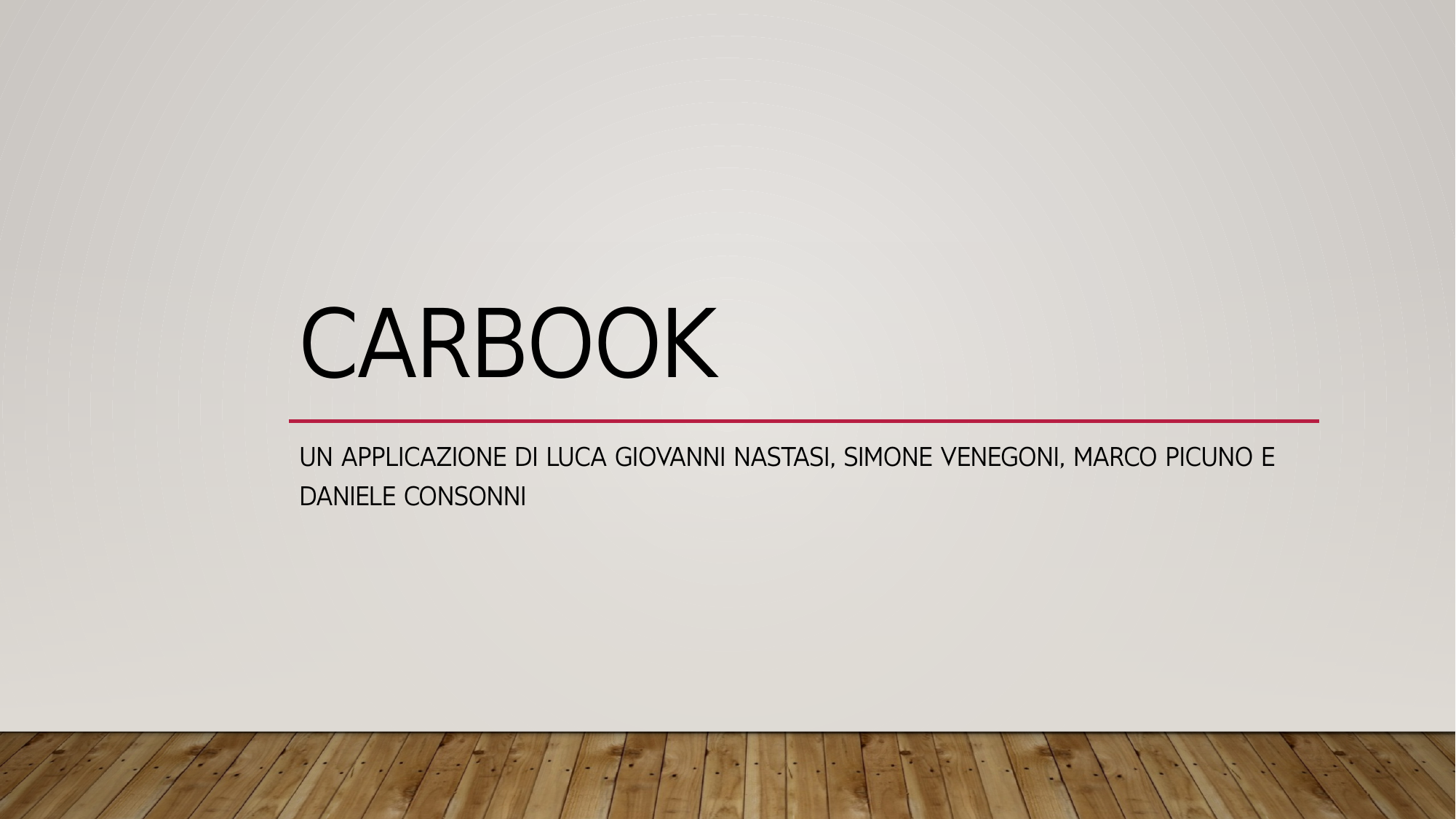

# CARBOOK
UN APPLICAZIONE DI LUCA giovanni NASTASI, SIMONE VENEGONI, MARCO PICUNO E DANIELE CONSONNI